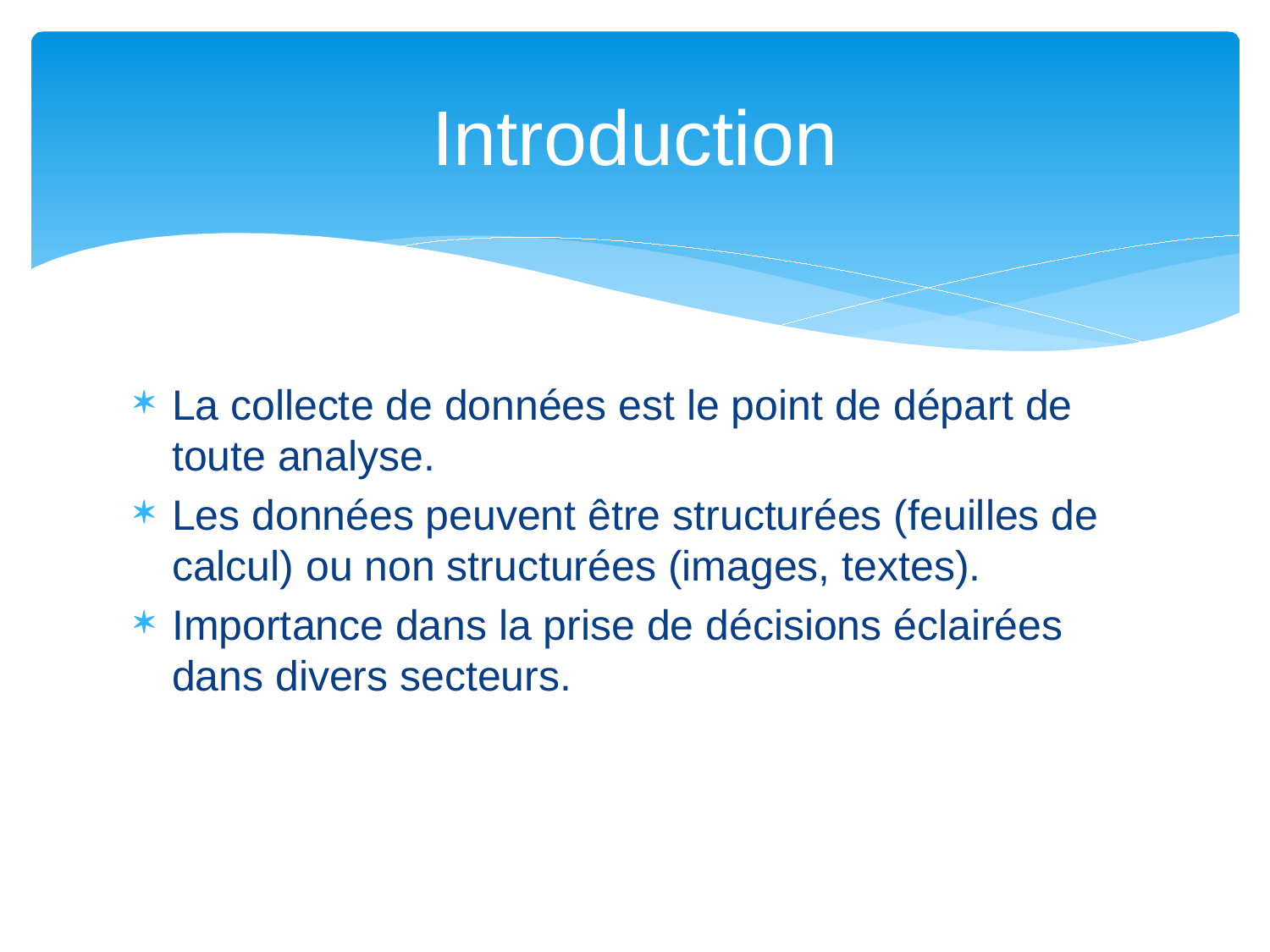

# Introduction
La collecte de données est le point de départ de toute analyse.
Les données peuvent être structurées (feuilles de calcul) ou non structurées (images, textes).
Importance dans la prise de décisions éclairées dans divers secteurs.